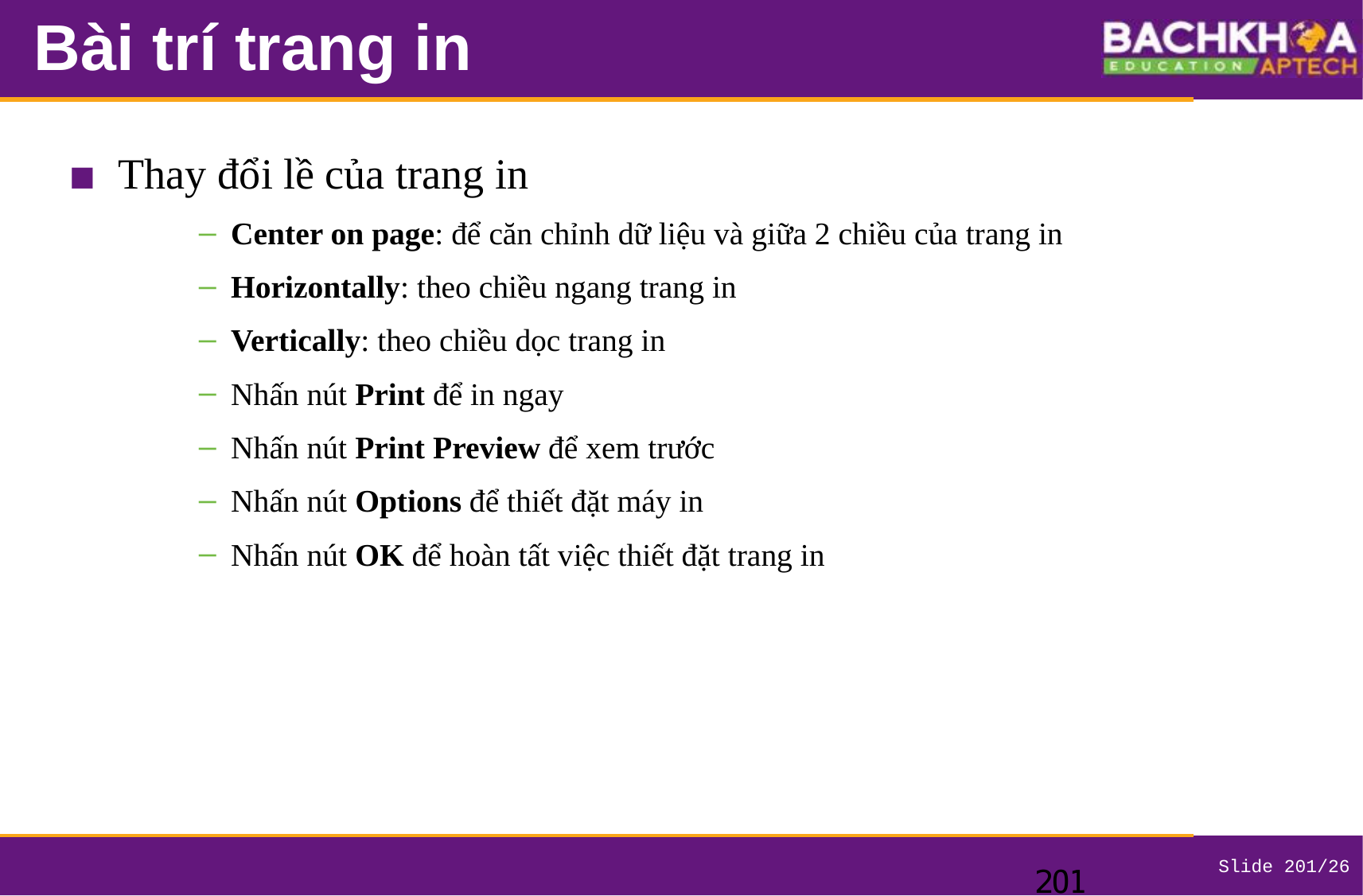

# Bài trí trang in
Thay đổi lề của trang in
Center on page: để căn chỉnh dữ liệu và giữa 2 chiều của trang in
Horizontally: theo chiều ngang trang in
Vertically: theo chiều dọc trang in
Nhấn nút Print để in ngay
Nhấn nút Print Preview để xem trước
Nhấn nút Options để thiết đặt máy in
Nhấn nút OK để hoàn tất việc thiết đặt trang in

201